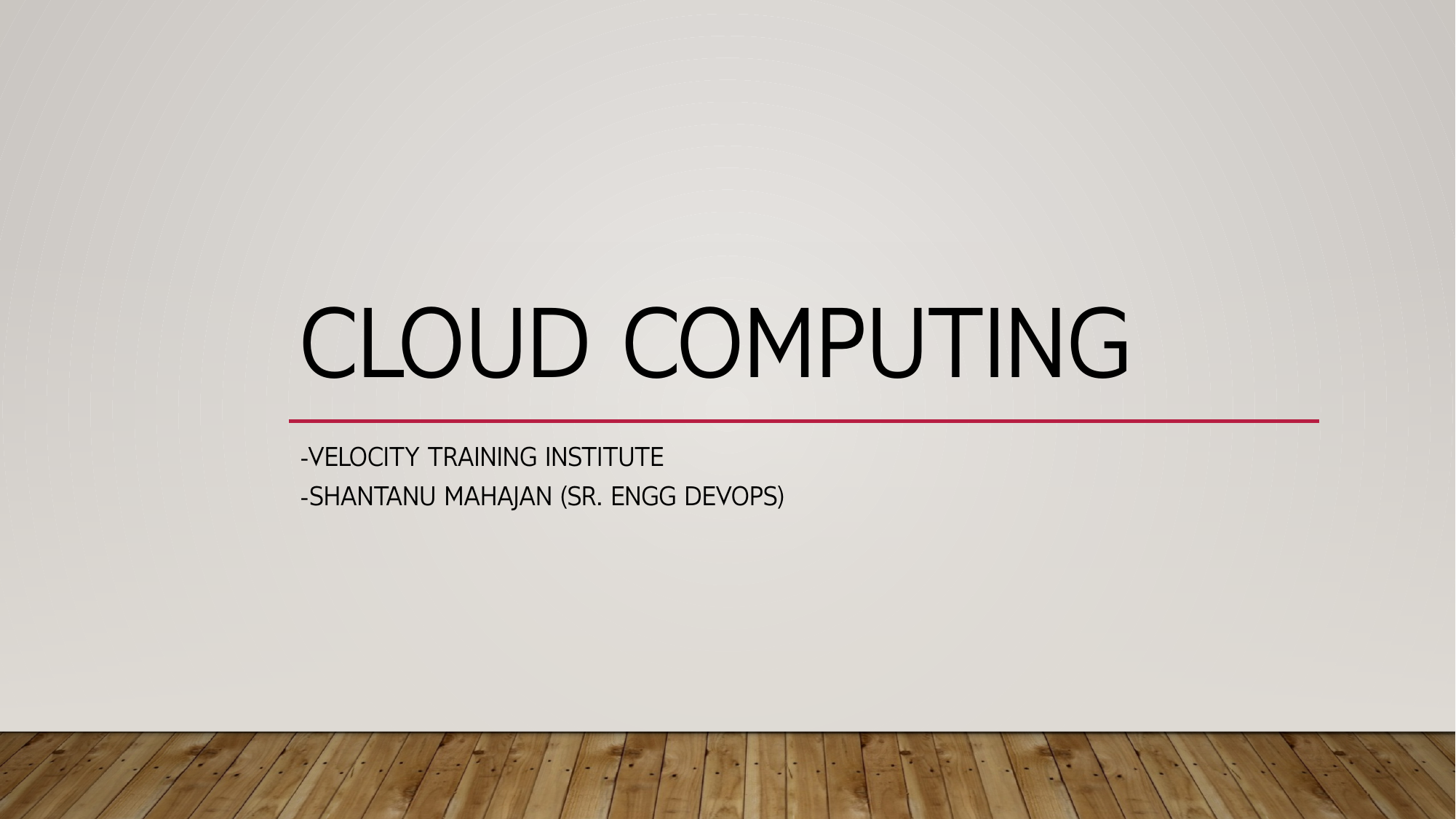

# Cloud computing
-Velocity Training institute
-shantanu Mahajan (Sr. Engg Devops)